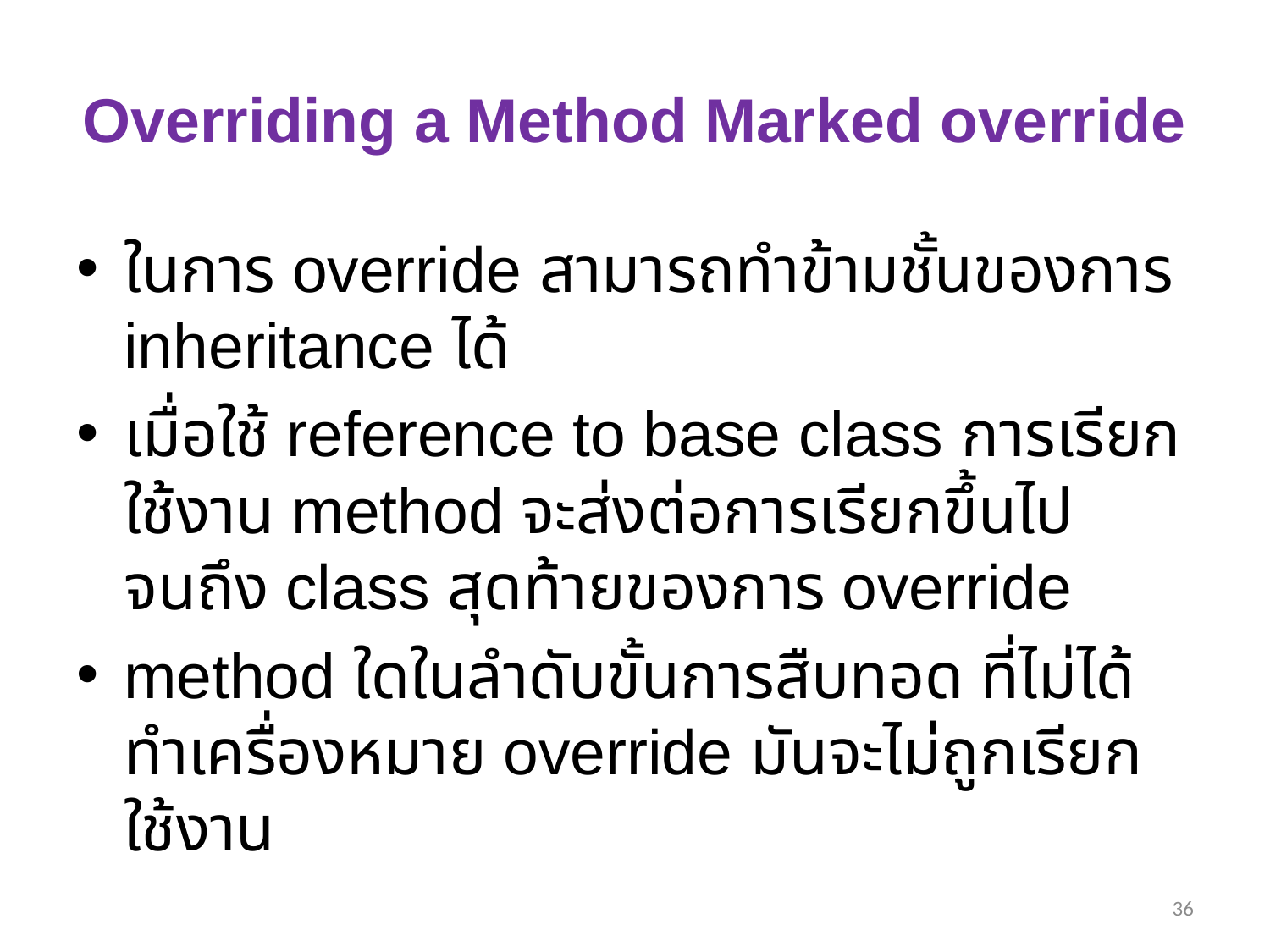

# Overriding a Method Marked override
ในการ override สามารถทำข้ามชั้นของการ inheritance ได้
เมื่อใช้ reference to base class การเรียกใช้งาน method จะส่งต่อการเรียกขึ้นไปจนถึง class สุดท้ายของการ override
method ใดในลำดับขั้นการสืบทอด ที่ไม่ได้ทำเครื่องหมาย override มันจะไม่ถูกเรียกใช้งาน

36